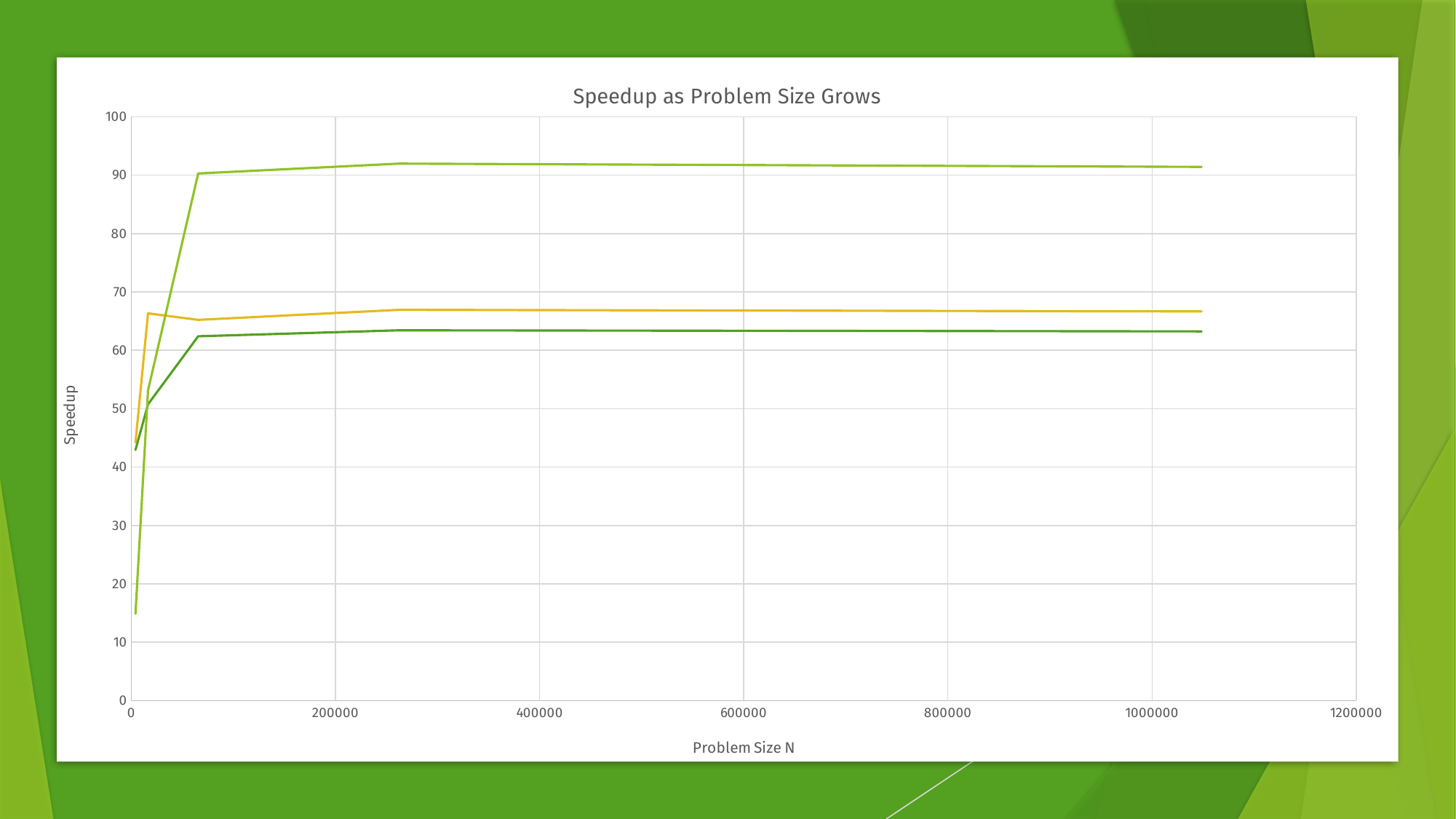

### Chart: Speedup as Problem Size Grows

| Category | OpenACC | CUDA GM | CUDA SM |
|---|---|---|---|